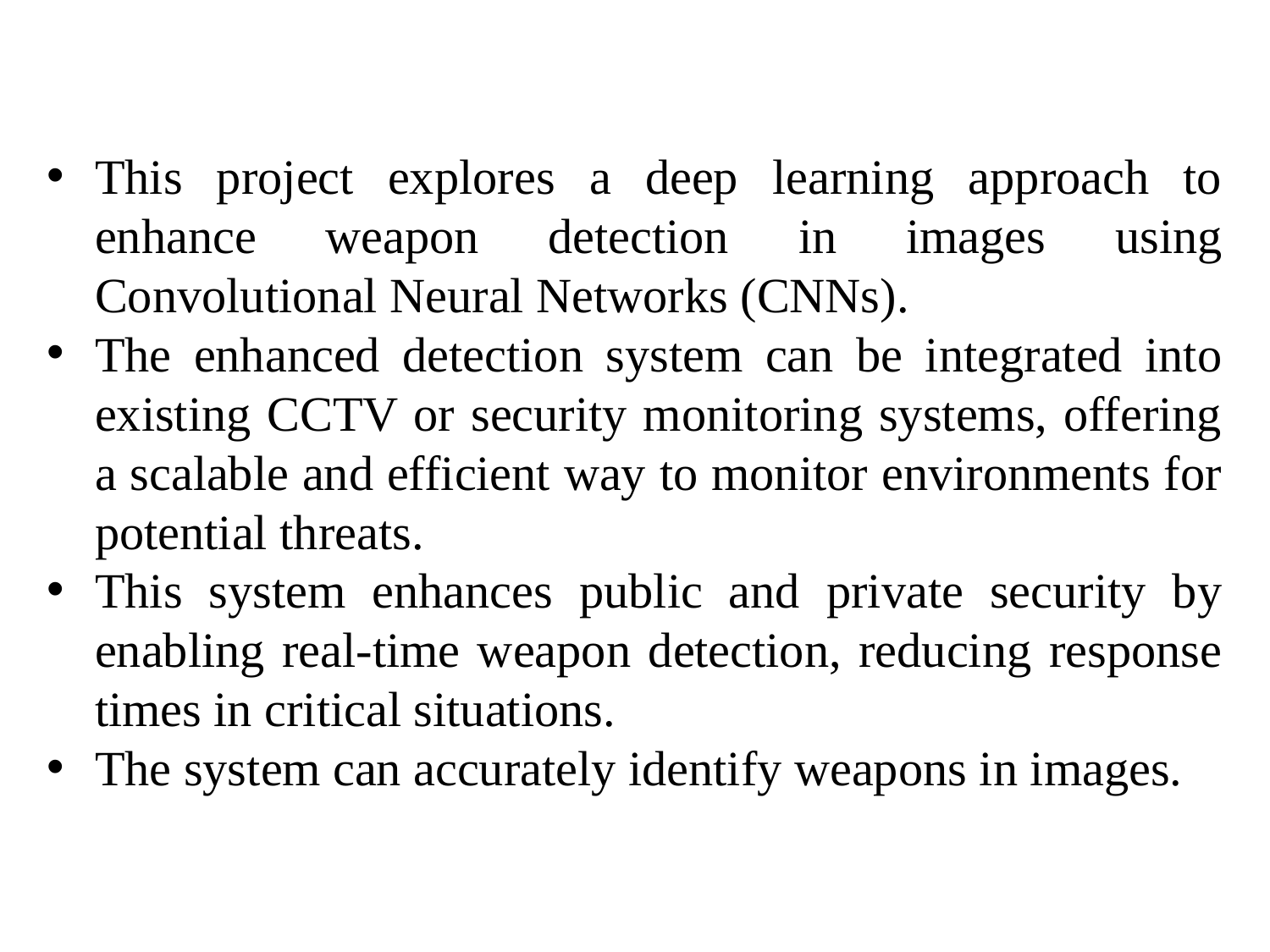

This project explores a deep learning approach to enhance weapon detection in images using Convolutional Neural Networks (CNNs).
The enhanced detection system can be integrated into existing CCTV or security monitoring systems, offering a scalable and efficient way to monitor environments for potential threats.
This system enhances public and private security by enabling real-time weapon detection, reducing response times in critical situations.
The system can accurately identify weapons in images.